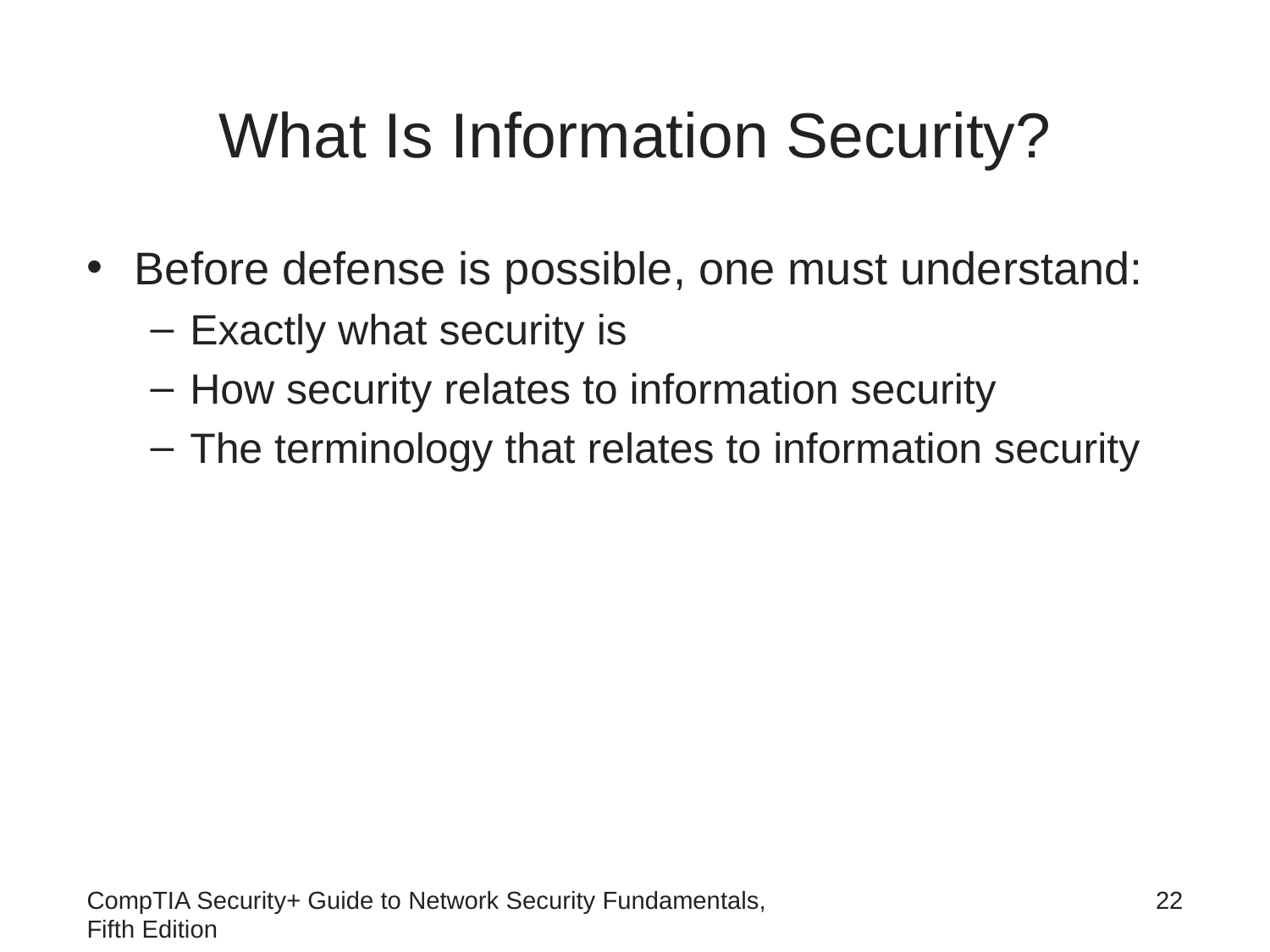

# What Is Information Security?
Before defense is possible, one must understand:
Exactly what security is
How security relates to information security
The terminology that relates to information security
CompTIA Security+ Guide to Network Security Fundamentals, Fifth Edition
22